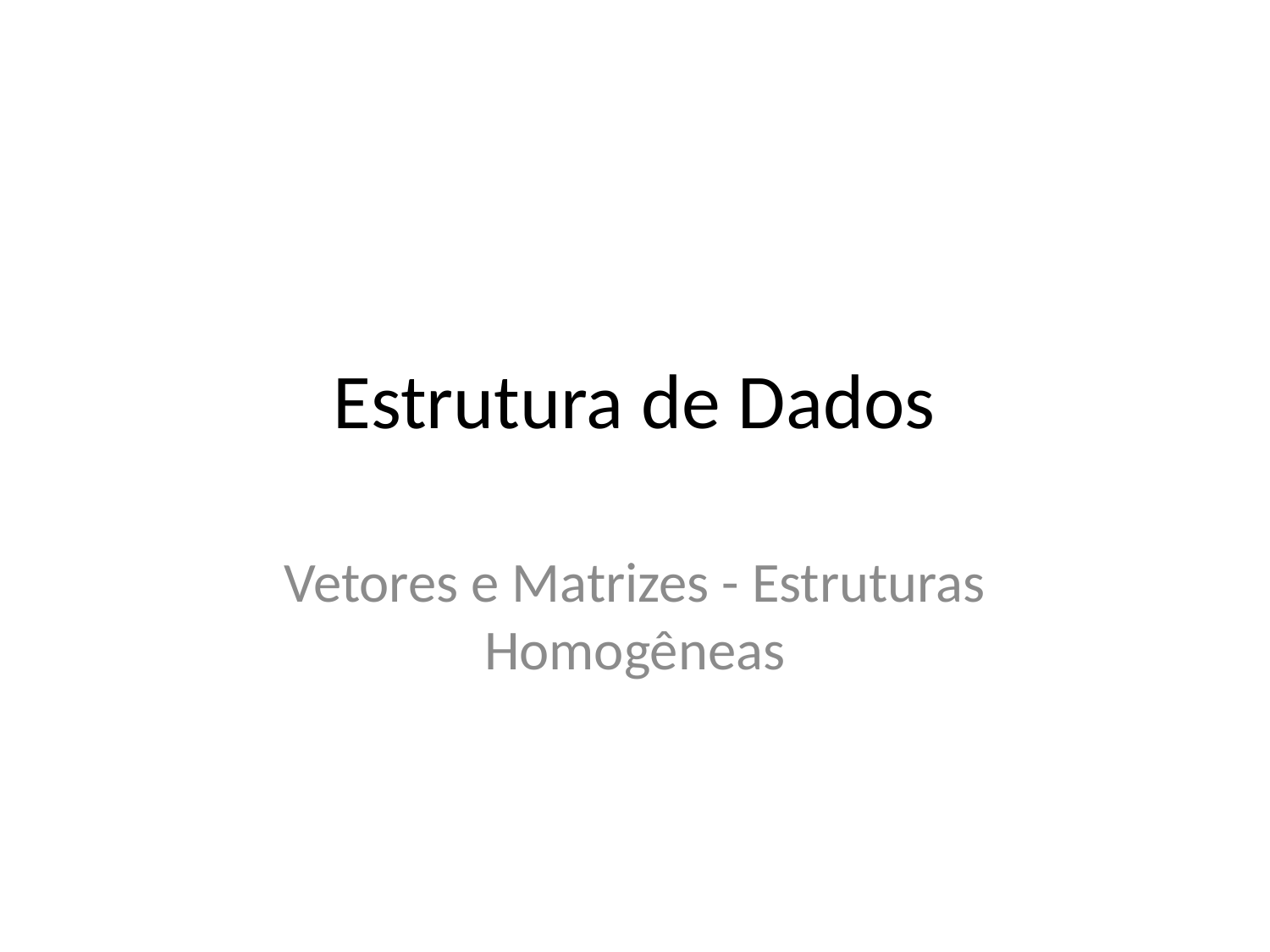

# Estrutura de Dados
Vetores e Matrizes - Estruturas Homogêneas